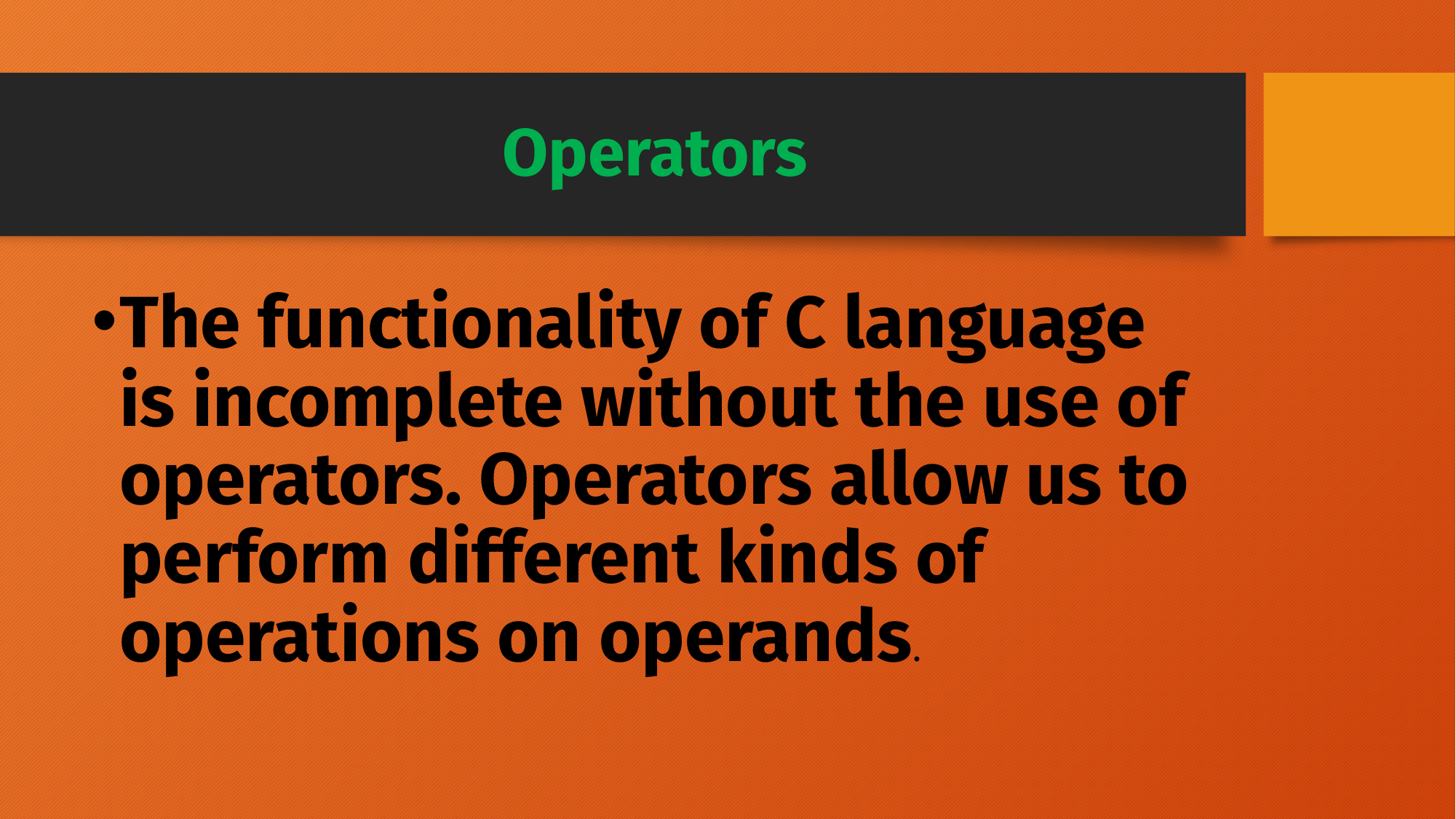

# Operators
The functionality of C language is incomplete without the use of operators. Operators allow us to perform different kinds of operations on operands.